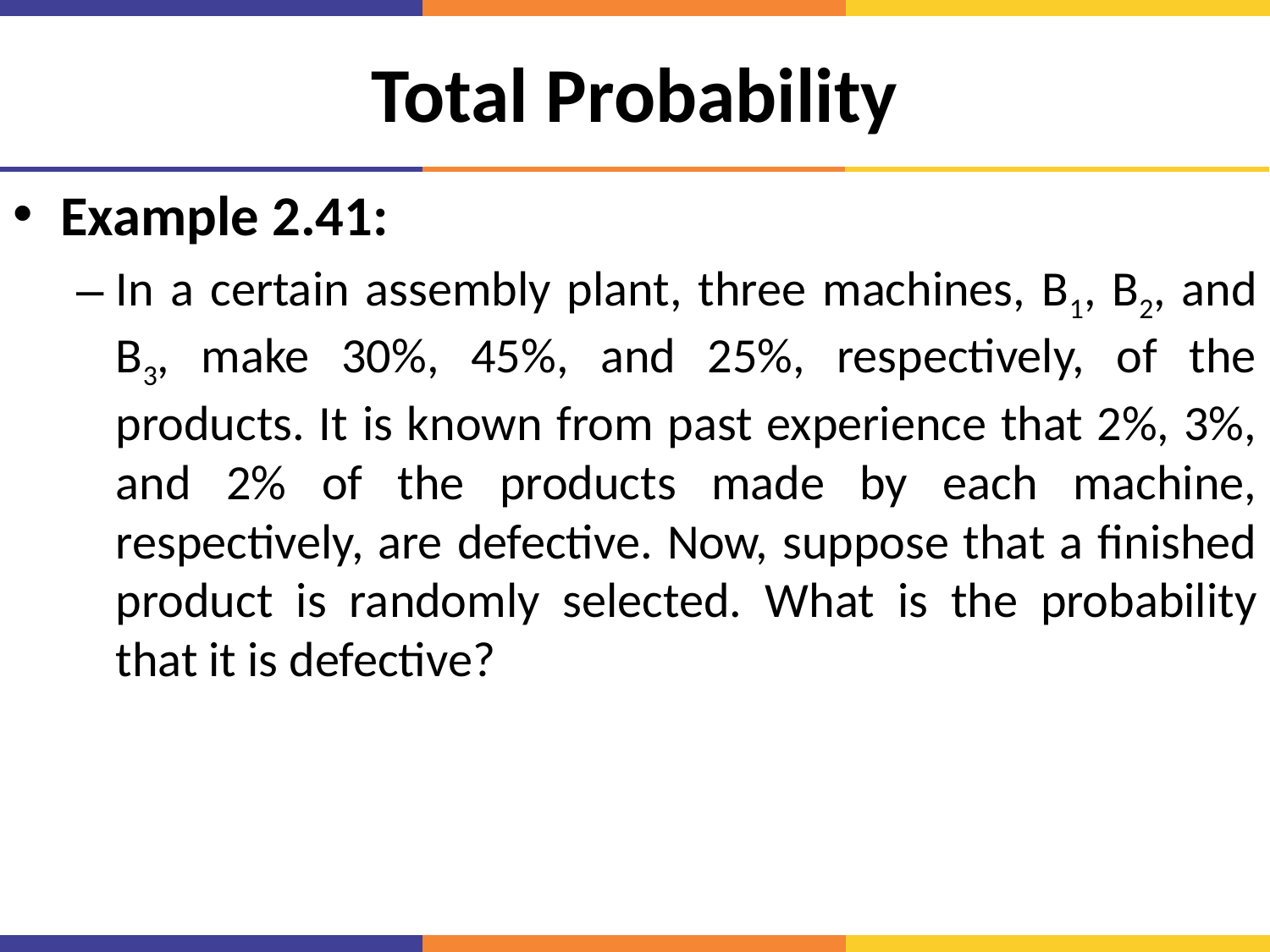

# Total Probability
Example 2.41:
In a certain assembly plant, three machines, B1, B2, and B3, make 30%, 45%, and 25%, respectively, of the products. It is known from past experience that 2%, 3%, and 2% of the products made by each machine, respectively, are defective. Now, suppose that a finished product is randomly selected. What is the probability that it is defective?